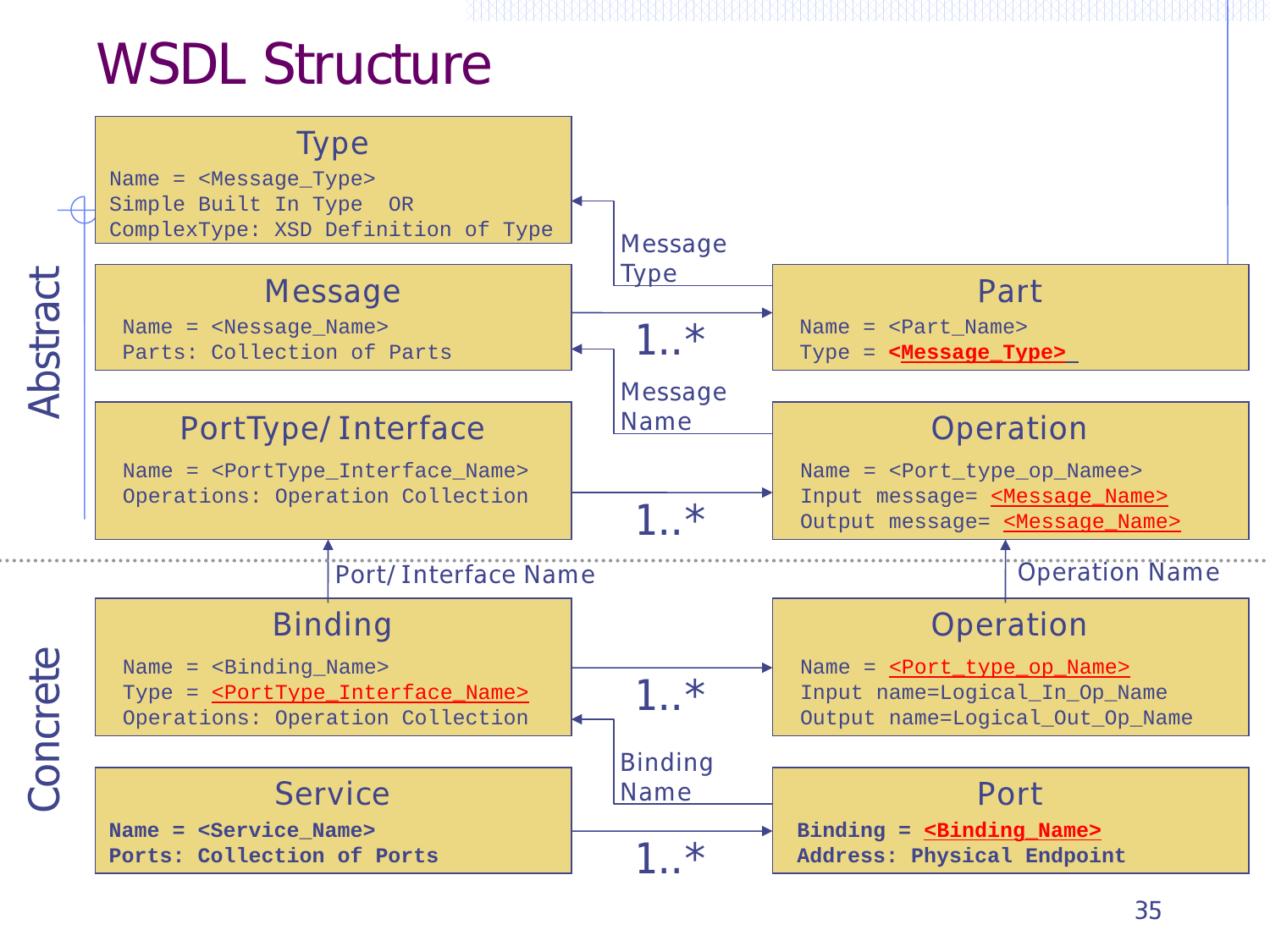

# WSDL Structure
Type
Name = <Message_Type>
Simple Built In Type  OR
ComplexType: XSD Definition of Type

Message
Type
Message
Part
Name = <Nessage_Name>
Parts: Collection of Parts
1..*
Name = <Part_Name>
Type = <Message_Type>
Abstract

Message
Name
PortType/Interface
Operation
Name = <PortType_Interface_Name>
Operations: Operation Collection
Name = <Port_type_op_Namee>
Input message= <Message_Name>
Output message= <Message_Name>
1..*

Operation Name
Port/Interface Name

Binding
Operation
Name = <Binding_Name>
Type = <PortType_Interface_Name>
Operations: Operation Collection
Name = <Port_type_op_Name>
Input name=Logical_In_Op_Name
Output name=Logical_Out_Op_Name
1..*

Concrete

Binding
Name
Service
Port
Name = <Service_Name>
Ports: Collection of Ports
Binding = <Binding_Name>
Address: Physical Endpoint
1..*

35